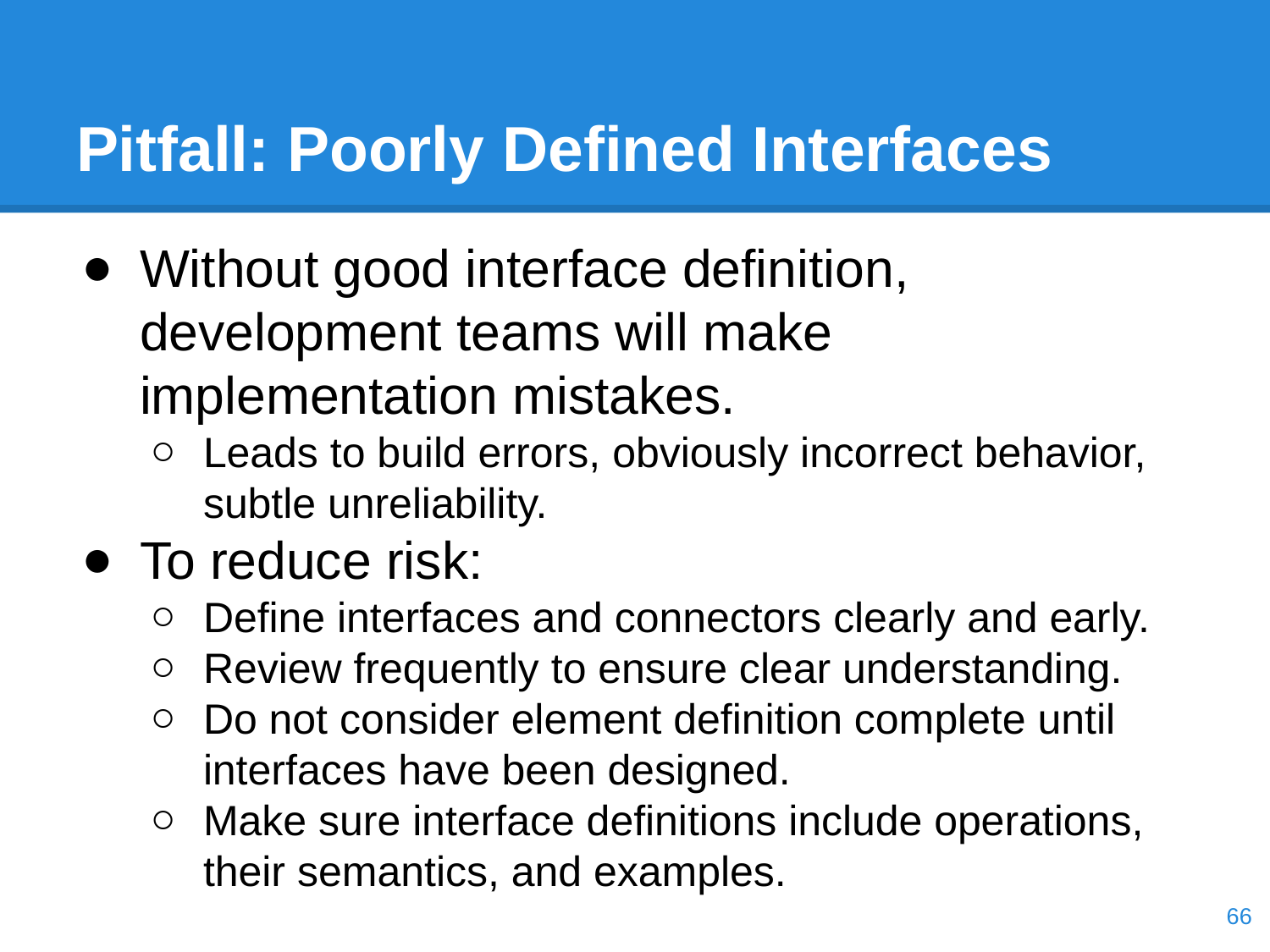

# Pitfall: Poorly Defined Interfaces
Without good interface definition, development teams will make implementation mistakes.
Leads to build errors, obviously incorrect behavior, subtle unreliability.
To reduce risk:
Define interfaces and connectors clearly and early.
Review frequently to ensure clear understanding.
Do not consider element definition complete until interfaces have been designed.
Make sure interface definitions include operations, their semantics, and examples.
66